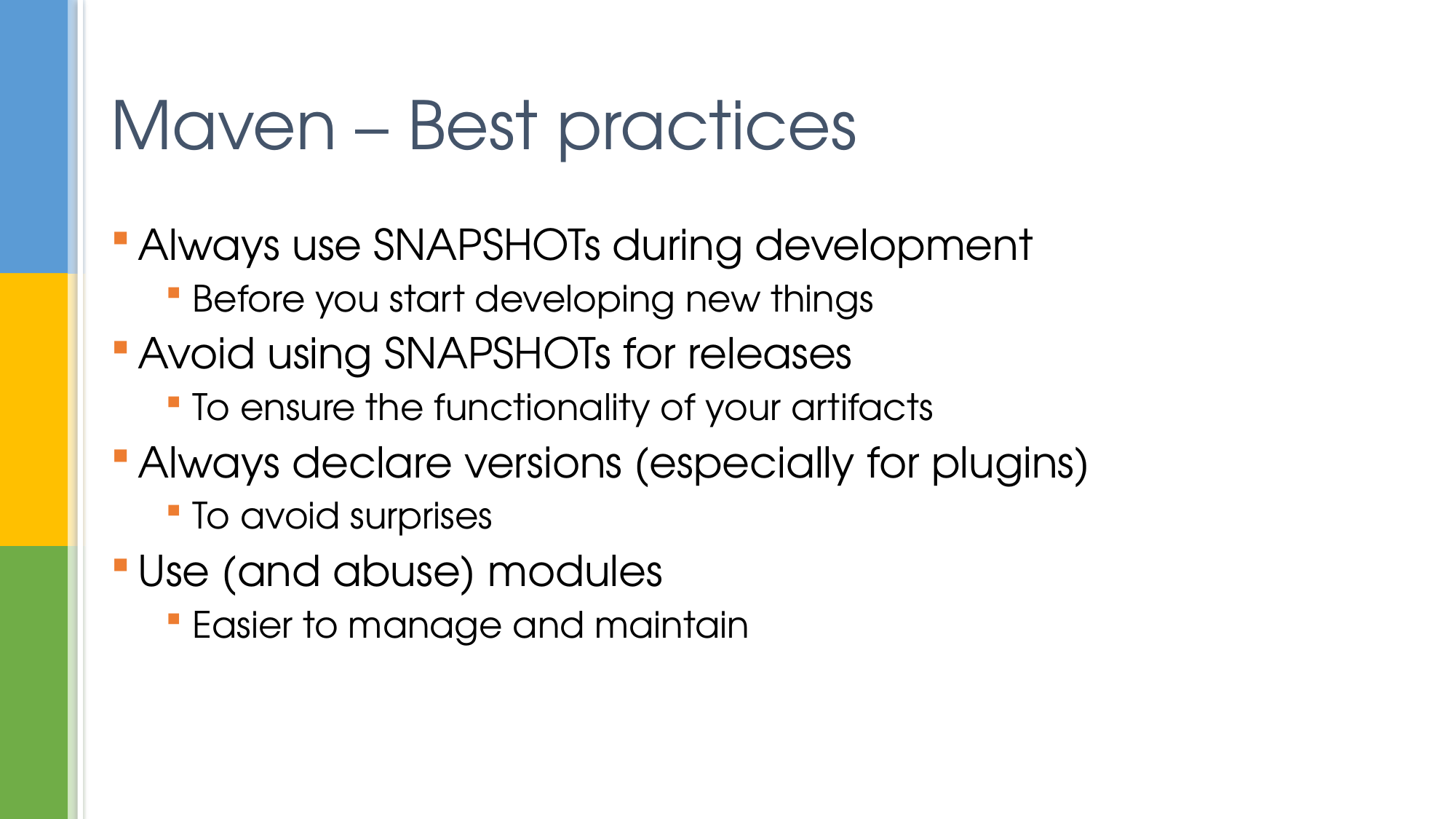

# Maven – Best practices
Always use SNAPSHOTs during development
Before you start developing new things
Avoid using SNAPSHOTs for releases
To ensure the functionality of your artifacts
Always declare versions (especially for plugins)
To avoid surprises
Use (and abuse) modules
Easier to manage and maintain